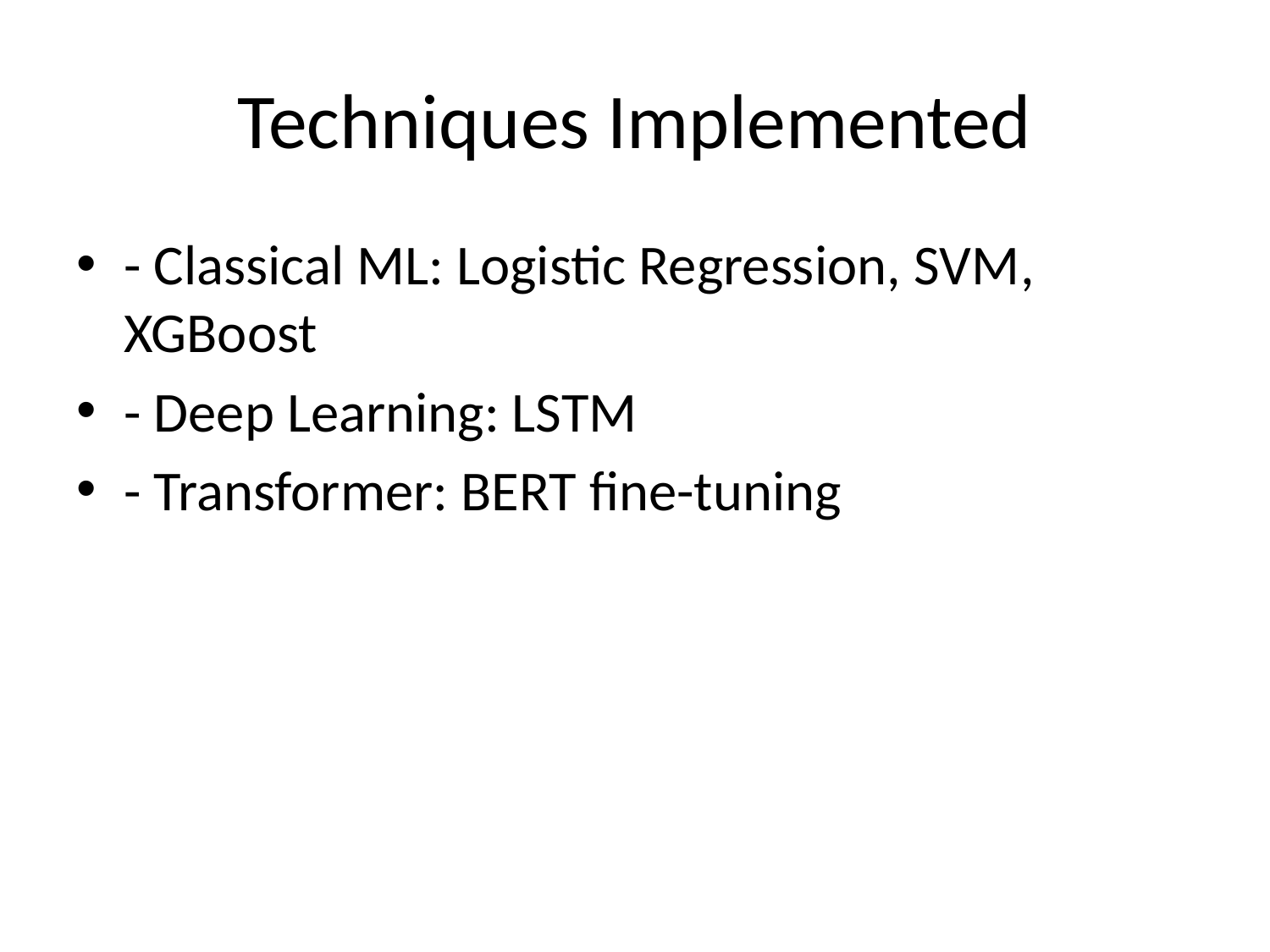

# Techniques Implemented
- Classical ML: Logistic Regression, SVM, XGBoost
- Deep Learning: LSTM
- Transformer: BERT fine-tuning